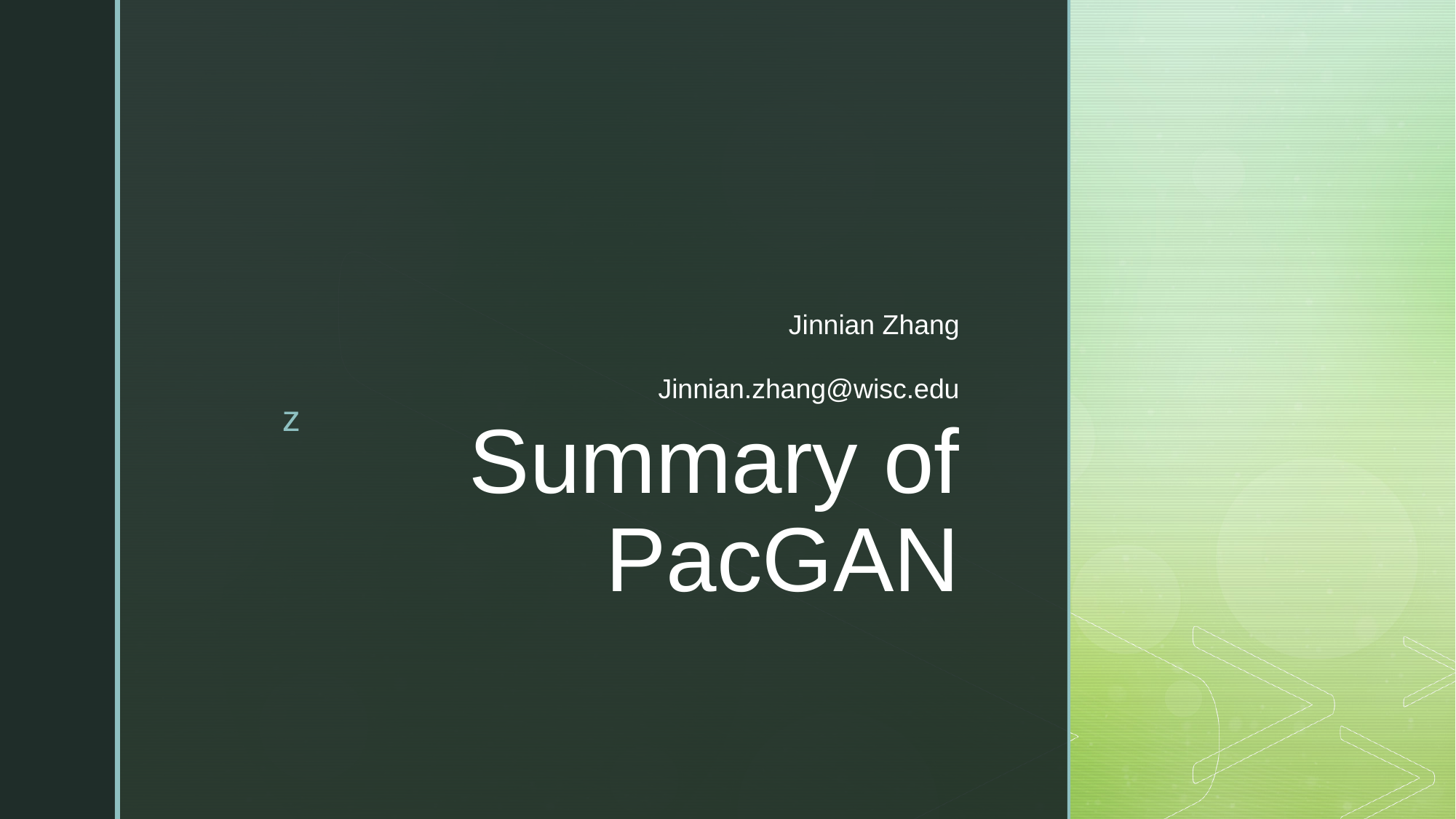

Jinnian Zhang
Jinnian.zhang@wisc.edu
# Summary of PacGAN